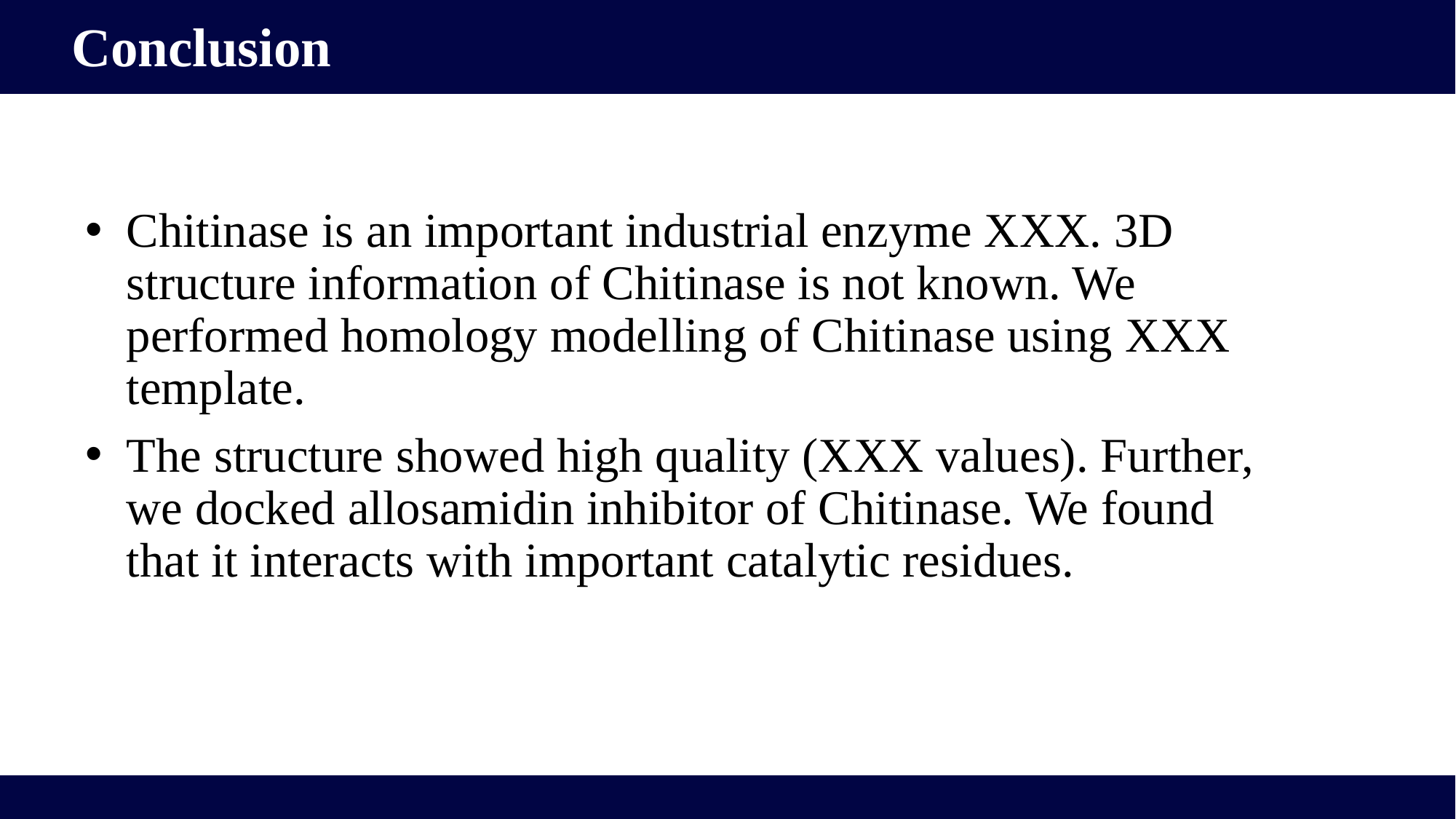

# Conclusion
Chitinase is an important industrial enzyme XXX. 3D structure information of Chitinase is not known. We performed homology modelling of Chitinase using XXX template.
The structure showed high quality (XXX values). Further, we docked allosamidin inhibitor of Chitinase. We found that it interacts with important catalytic residues.